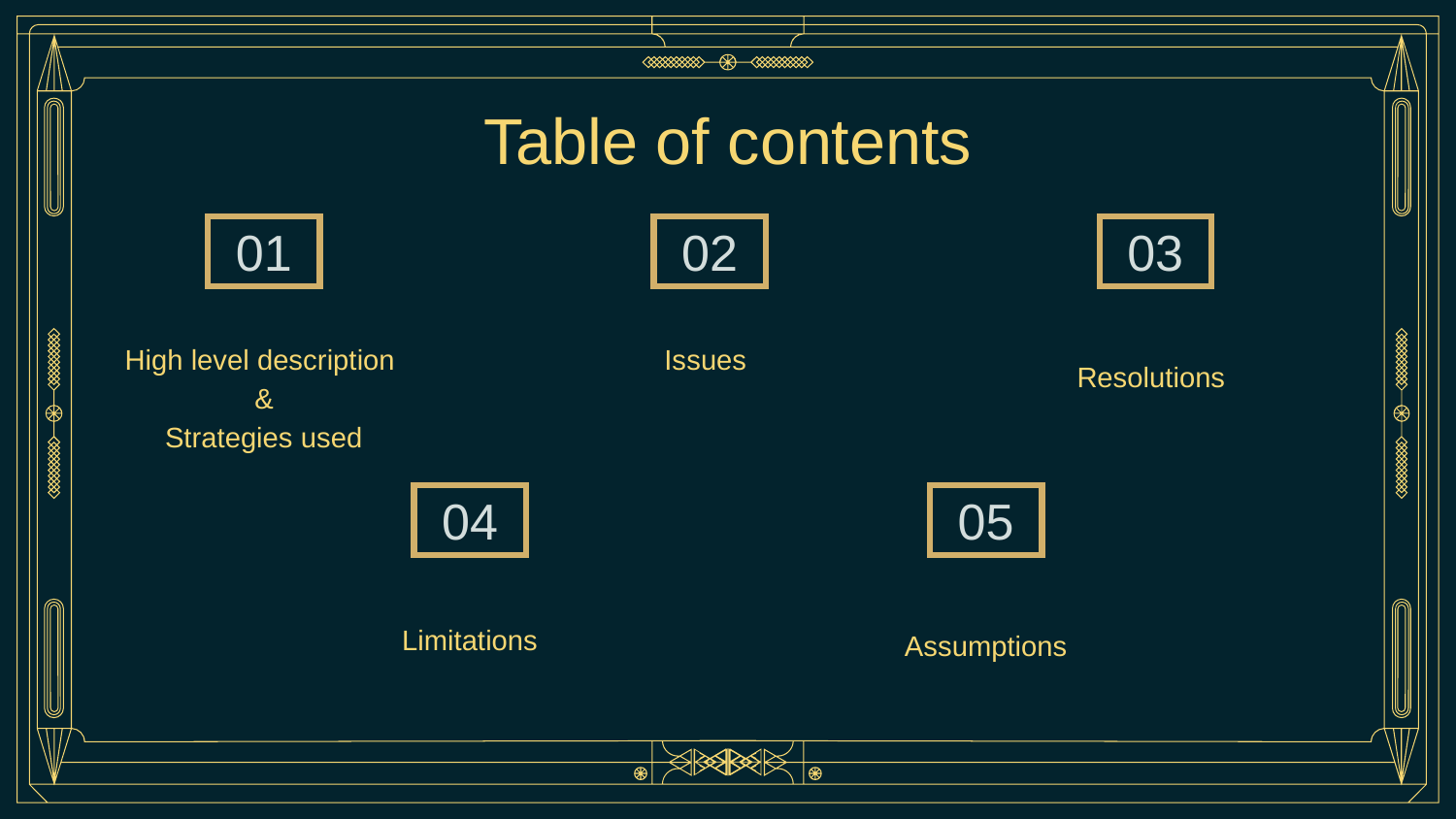

# Table of contents
01
02
03
High level description
&
Strategies used
Issues
Resolutions
04
05
Limitations
Assumptions